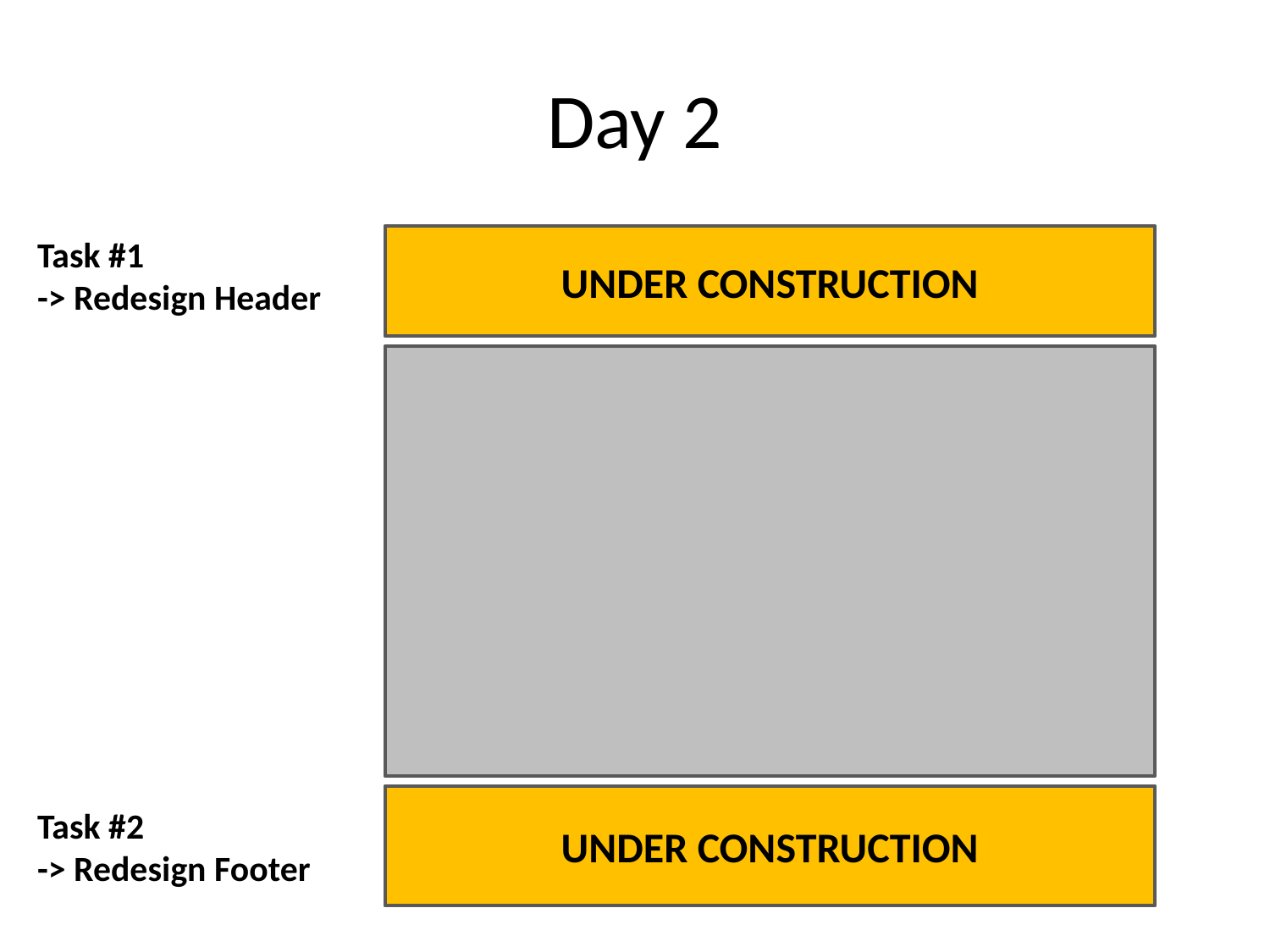

# Day 2
Task #1
-> Redesign Header
UNDER CONSTRUCTION

UNDER CONSTRUCTION
Task #2
-> Redesign Footer